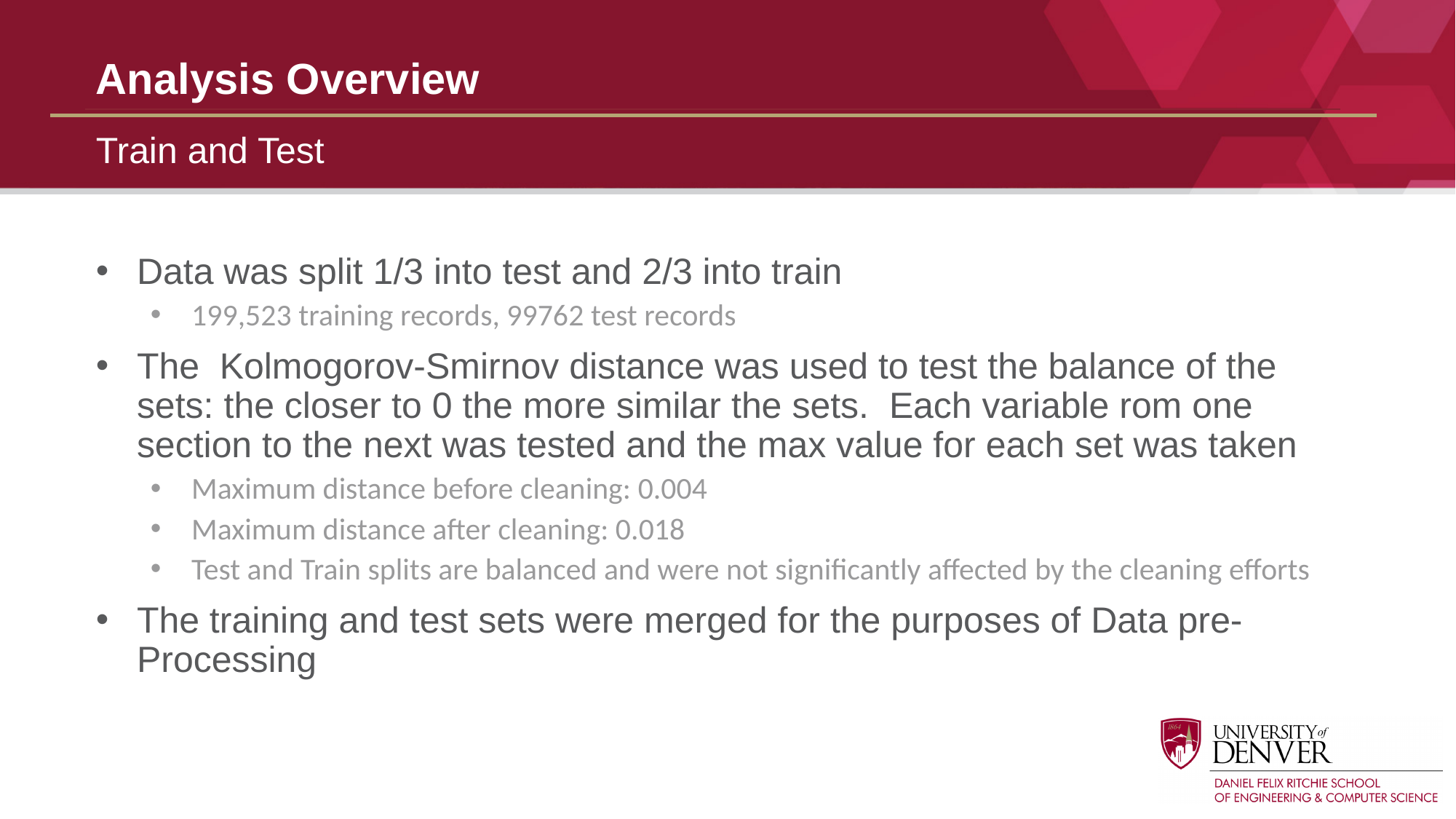

# Analysis Overview
Train and Test
Data was split 1/3 into test and 2/3 into train
199,523 training records, 99762 test records
The  Kolmogorov-Smirnov distance was used to test the balance of the sets: the closer to 0 the more similar the sets.  Each variable rom one section to the next was tested and the max value for each set was taken
Maximum distance before cleaning: 0.004
Maximum distance after cleaning: 0.018
Test and Train splits are balanced and were not significantly affected by the cleaning efforts
The training and test sets were merged for the purposes of Data pre-Processing